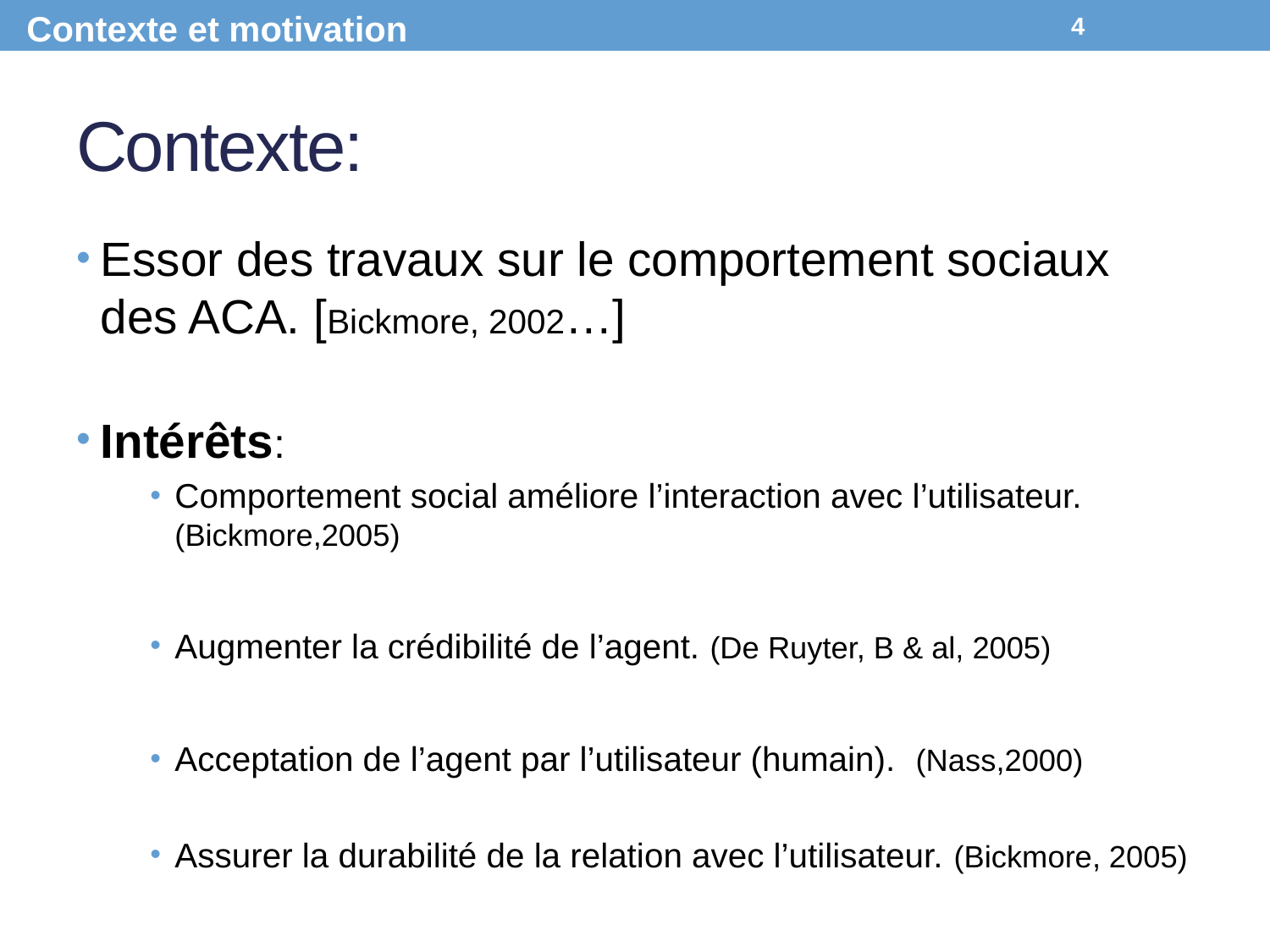

Contexte et motivation
4
# Contexte:
Essor des travaux sur le comportement sociaux des ACA. [Bickmore, 2002…]

Intérêts:
Comportement social améliore l’interaction avec l’utilisateur. (Bickmore,2005)

Augmenter la crédibilité de l’agent. (De Ruyter, B & al, 2005)

Acceptation de l’agent par l’utilisateur (humain).  (Nass,2000)

Assurer la durabilité de la relation avec l’utilisateur. (Bickmore, 2005)